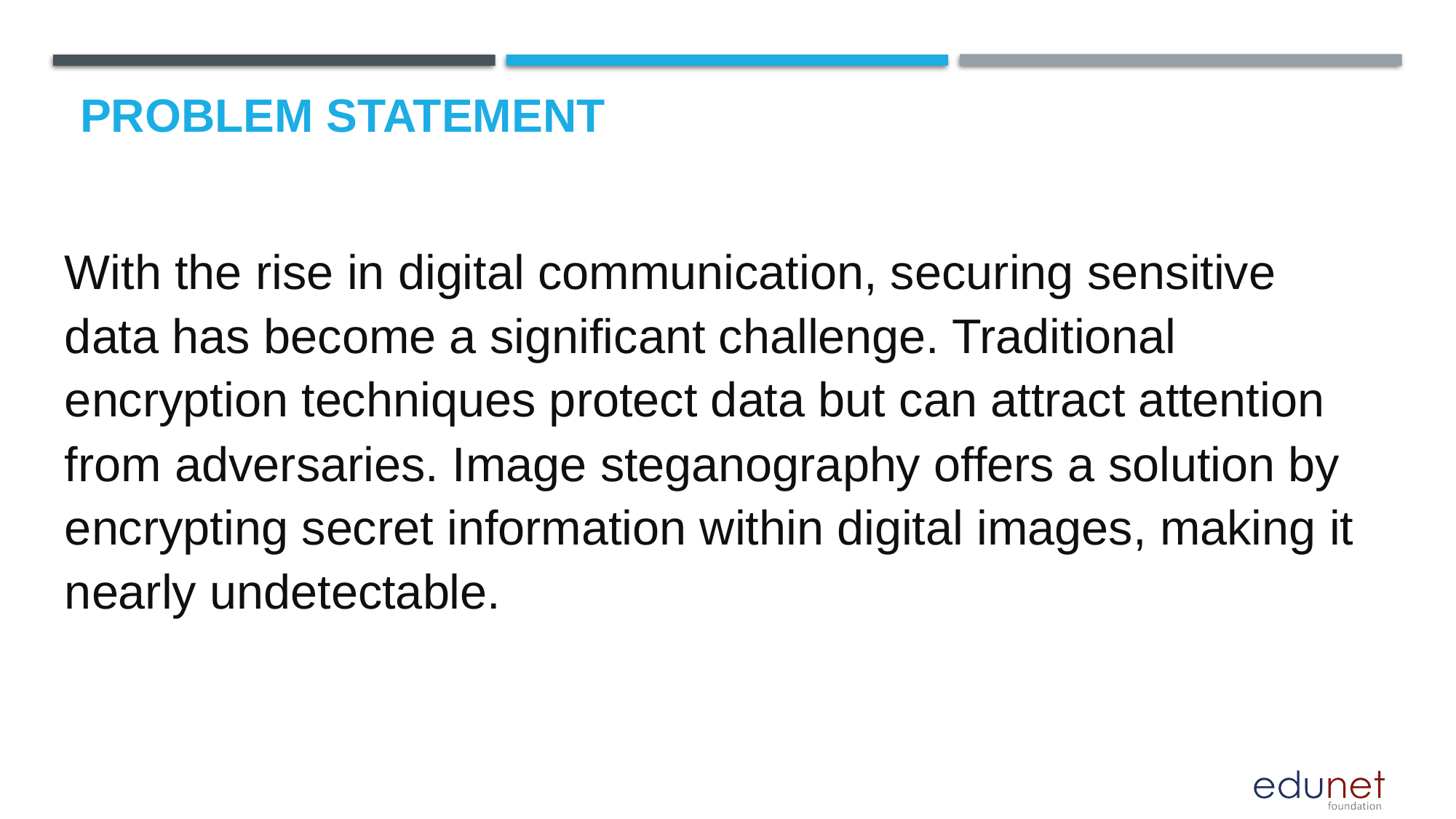

# Problem Statement
With the rise in digital communication, securing sensitive data has become a significant challenge. Traditional encryption techniques protect data but can attract attention from adversaries. Image steganography offers a solution by encrypting secret information within digital images, making it nearly undetectable.